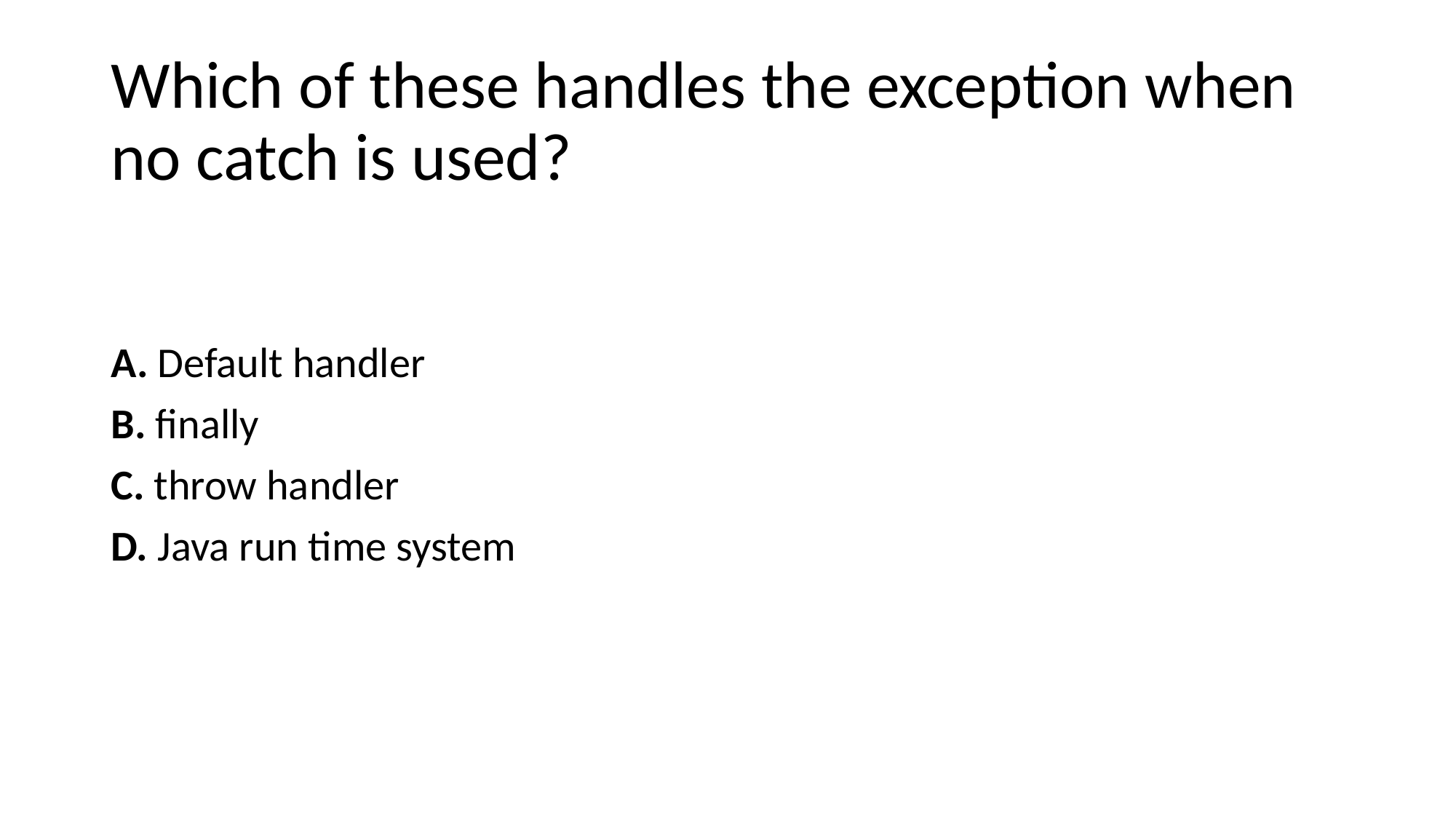

# Which of these handles the exception when no catch is used?
A. Default handler
B. finally
C. throw handler
D. Java run time system